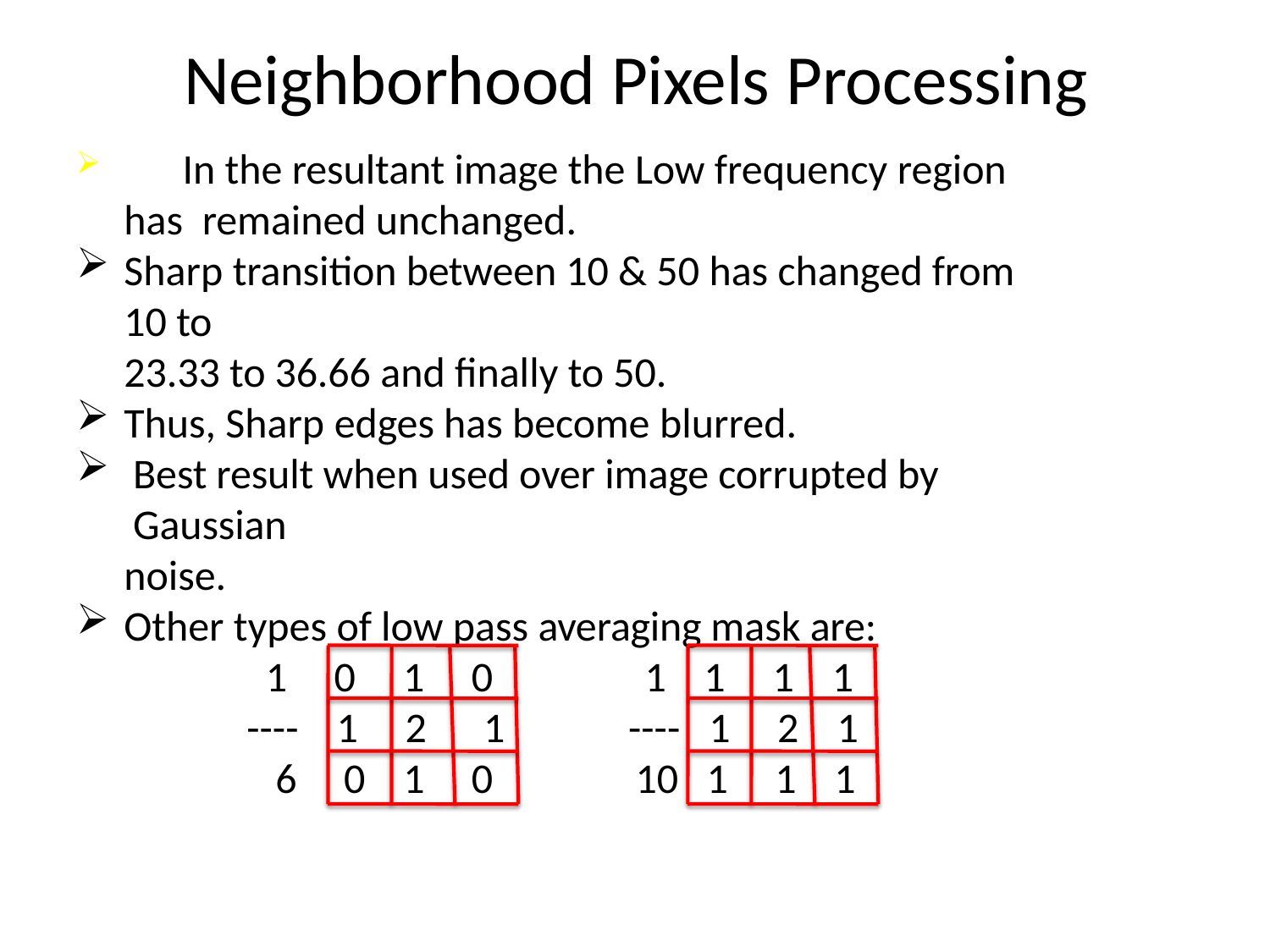

# Neighborhood Pixels Processing
	In the resultant image the Low frequency region has  remained unchanged.
Sharp transition between 10 & 50 has changed from 10 to
23.33 to 36.66 and finally to 50.
Thus, Sharp edges has become blurred.
Best result when used over image corrupted by Gaussian
noise.
Other types of low pass averaging mask are:

1
----  6
0
1
0
1
2
1
0
1
0
1
----  10
1
1
1
1
2
1
1
1
1